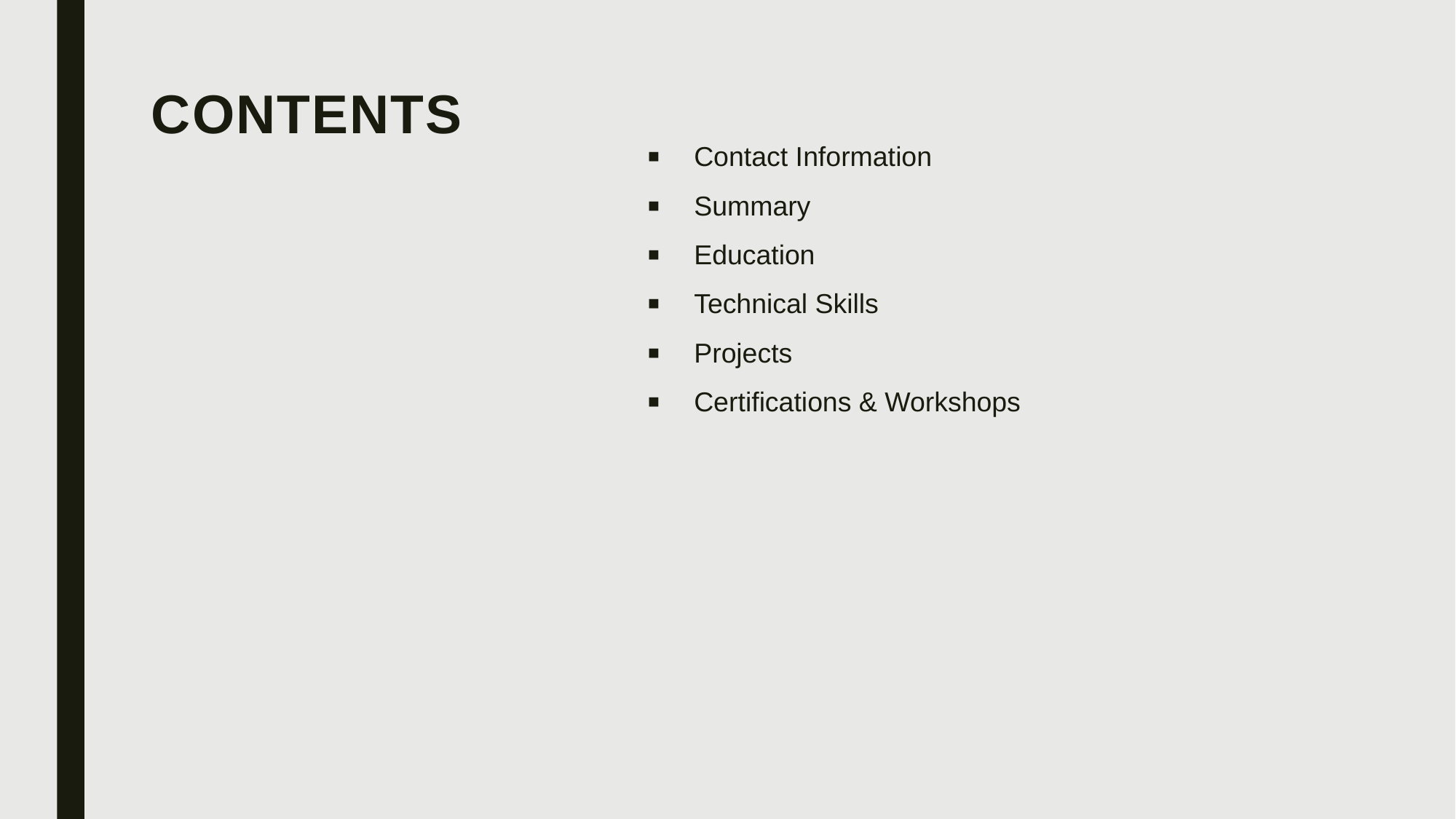

# Contents

Contact Information
Summary
Education
Technical Skills
Projects
Certifications & Workshops